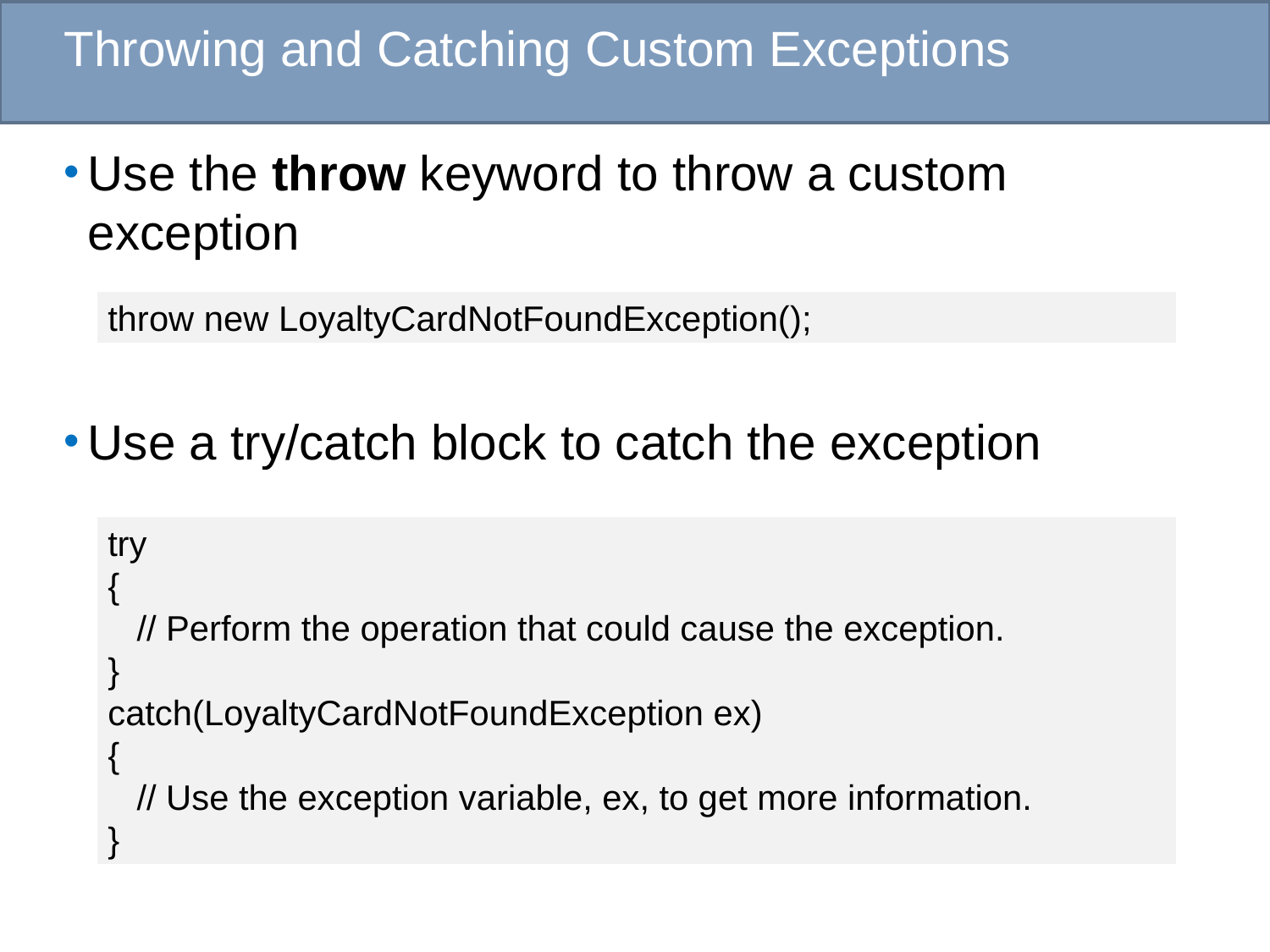

# Throwing and Catching Custom Exceptions
Use the throw keyword to throw a custom exception

Use a try/catch block to catch the exception
throw new LoyaltyCardNotFoundException();
try
{
   // Perform the operation that could cause the exception.
}
catch(LoyaltyCardNotFoundException ex)
{
   // Use the exception variable, ex, to get more information.
}